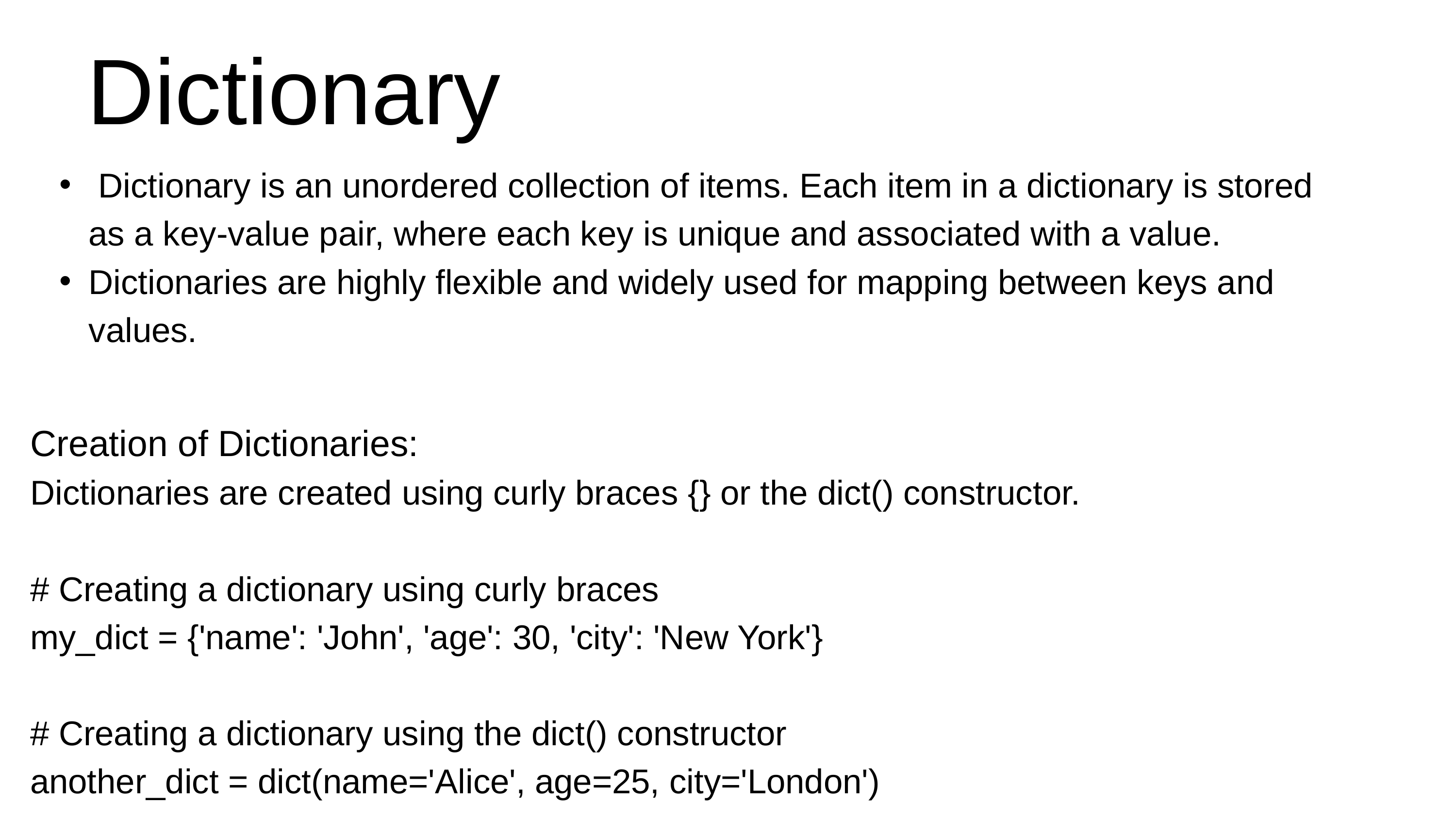

Dictionary
 Dictionary is an unordered collection of items. Each item in a dictionary is stored as a key-value pair, where each key is unique and associated with a value.
Dictionaries are highly flexible and widely used for mapping between keys and values.
Creation of Dictionaries:
Dictionaries are created using curly braces {} or the dict() constructor.

# Creating a dictionary using curly braces
my_dict = {'name': 'John', 'age': 30, 'city': 'New York'}

# Creating a dictionary using the dict() constructor
another_dict = dict(name='Alice', age=25, city='London')